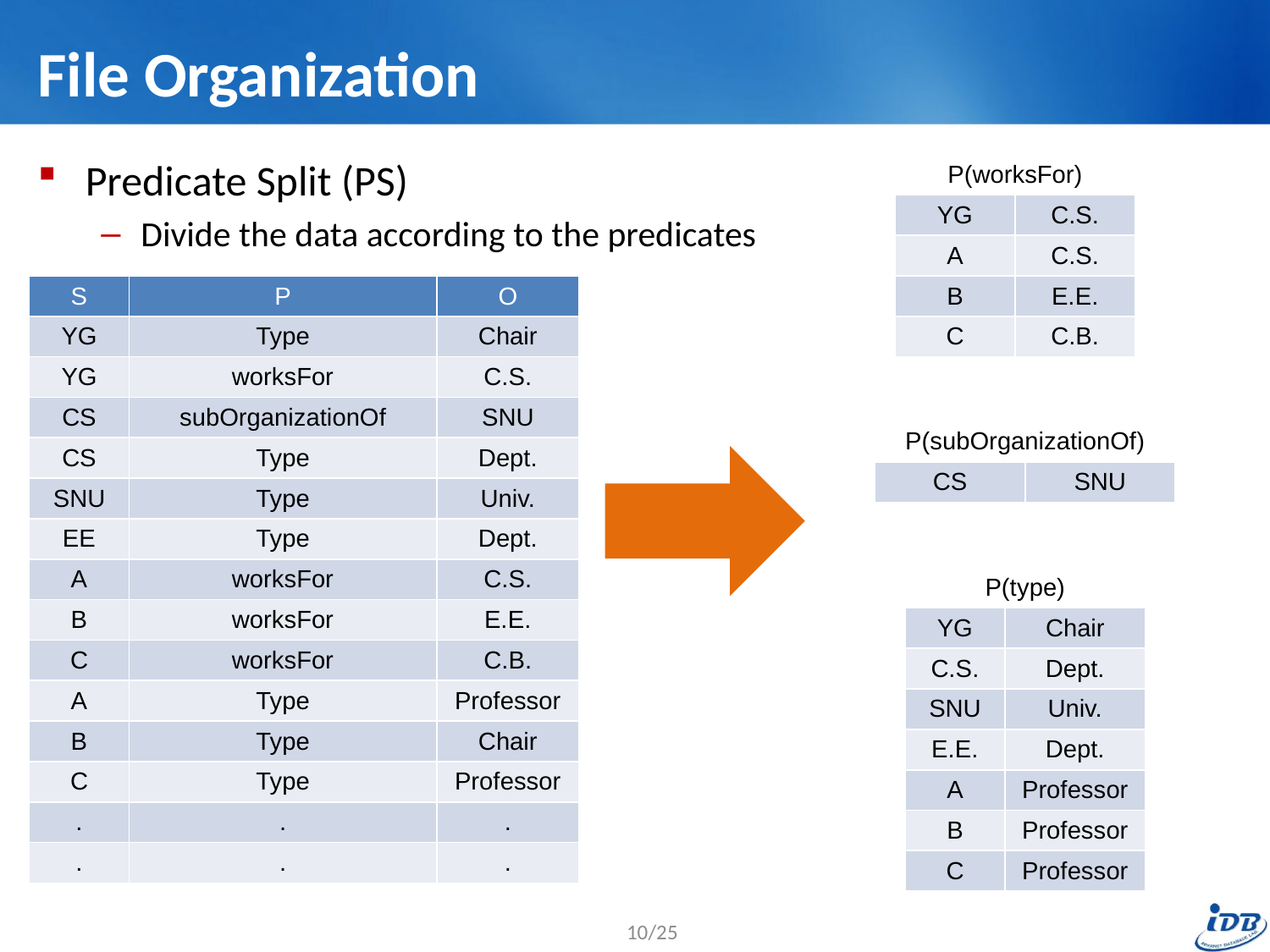

# File Organization
Predicate Split (PS)
Divide the data according to the predicates

| P(worksFor) |  |
| --- | --- |
| YG | C.S. |
| A | C.S. |
| B | E.E. |
| C | C.B. |
| S | P | O |
| --- | --- | --- |
| YG | Type | Chair |
| YG | worksFor | C.S. |
| CS | subOrganizationOf | SNU |
| CS | Type | Dept. |
| SNU | Type | Univ. |
| EE | Type | Dept. |
| A | worksFor | C.S. |
| B | worksFor | E.E. |
| C | worksFor | C.B. |
| A | Type | Professor |
| B | Type | Chair |
| C | Type | Professor |
| . | . | . |
| . | . | . |
| P(subOrganizationOf) |  |
| --- | --- |
| CS | SNU |

| P(type) |  |
| --- | --- |
| YG | Chair |
| C.S. | Dept. |
| SNU | Univ. |
| E.E. | Dept. |
| A | Professor |
| B | Professor |
| C | Professor |
10/25